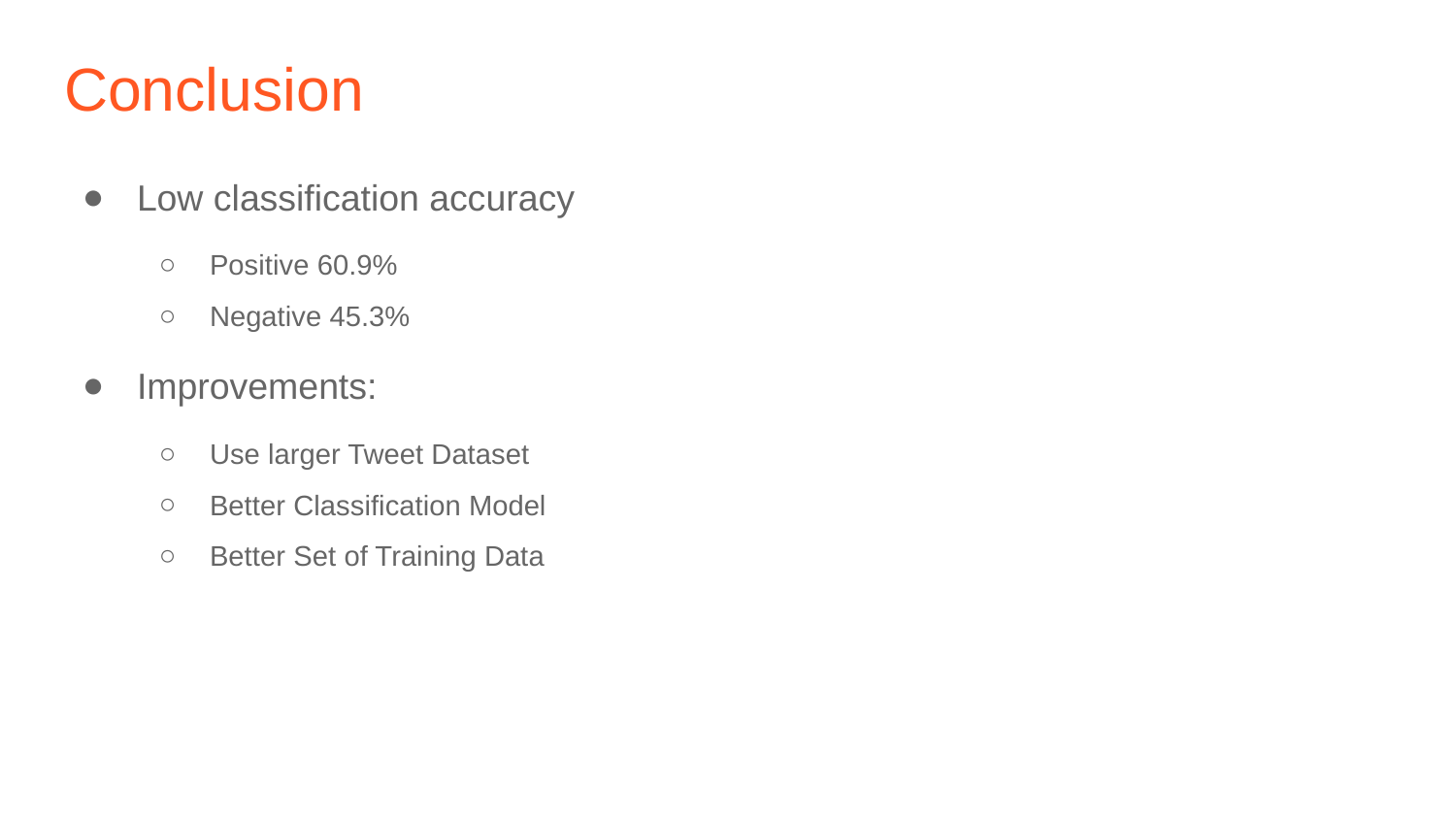

Conclusion
Low classification accuracy
Positive 60.9%
Negative 45.3%
Improvements:
Use larger Tweet Dataset
Better Classification Model
Better Set of Training Data